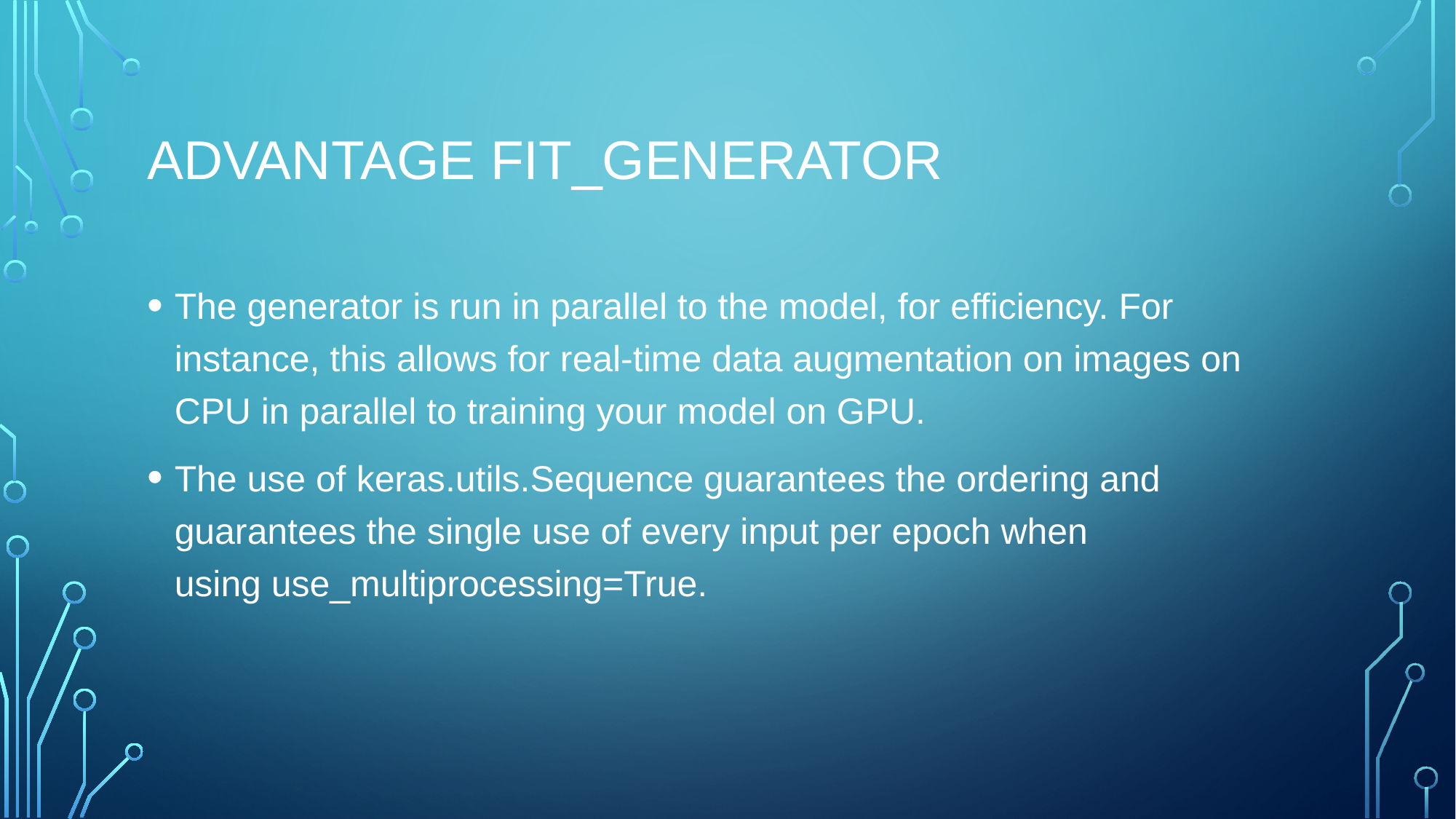

# Advantage fit_generator
The generator is run in parallel to the model, for efficiency. For instance, this allows for real-time data augmentation on images on CPU in parallel to training your model on GPU.
The use of keras.utils.Sequence guarantees the ordering and guarantees the single use of every input per epoch when using use_multiprocessing=True.